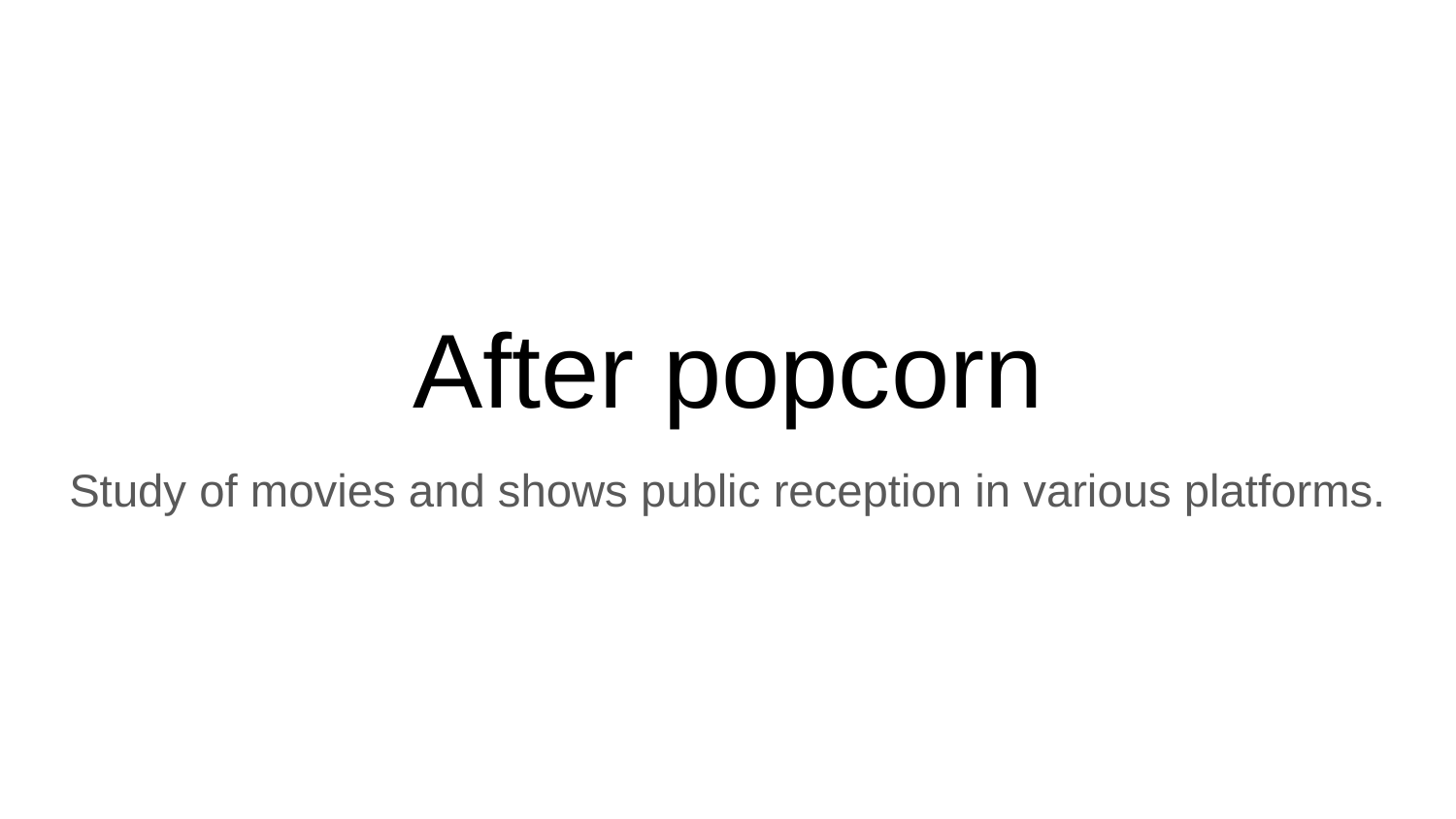

# After popcorn
Study of movies and shows public reception in various platforms.